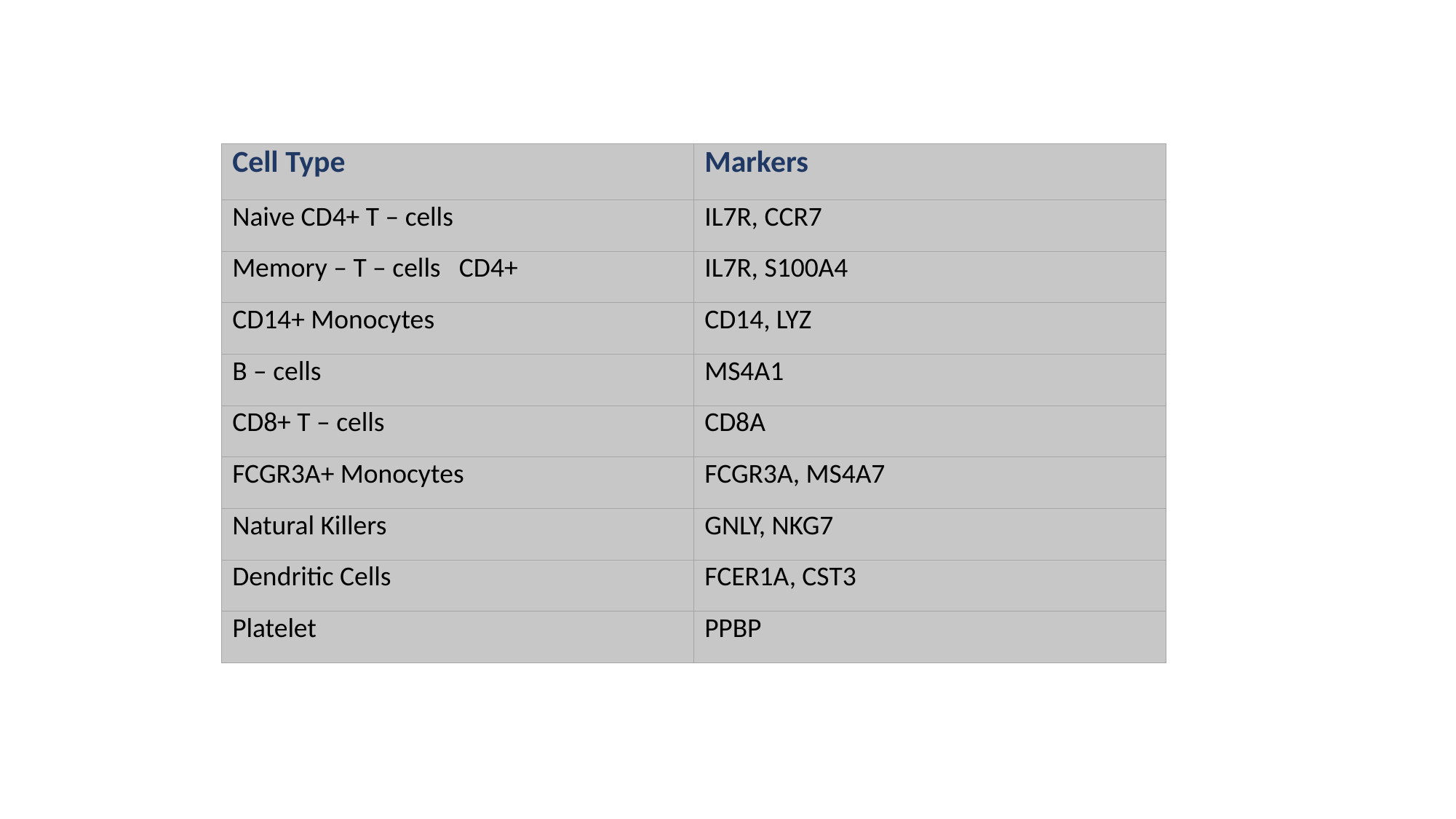

| Cell Type | Markers |
| --- | --- |
| Naive CD4+ T – cells | IL7R, CCR7 |
| Memory – T – cells CD4+ | IL7R, S100A4 |
| CD14+ Monocytes | CD14, LYZ |
| B – cells | MS4A1 |
| CD8+ T – cells | CD8A |
| FCGR3A+ Monocytes | FCGR3A, MS4A7 |
| Natural Killers | GNLY, NKG7 |
| Dendritic Cells | FCER1A, CST3 |
| Platelet | PPBP |